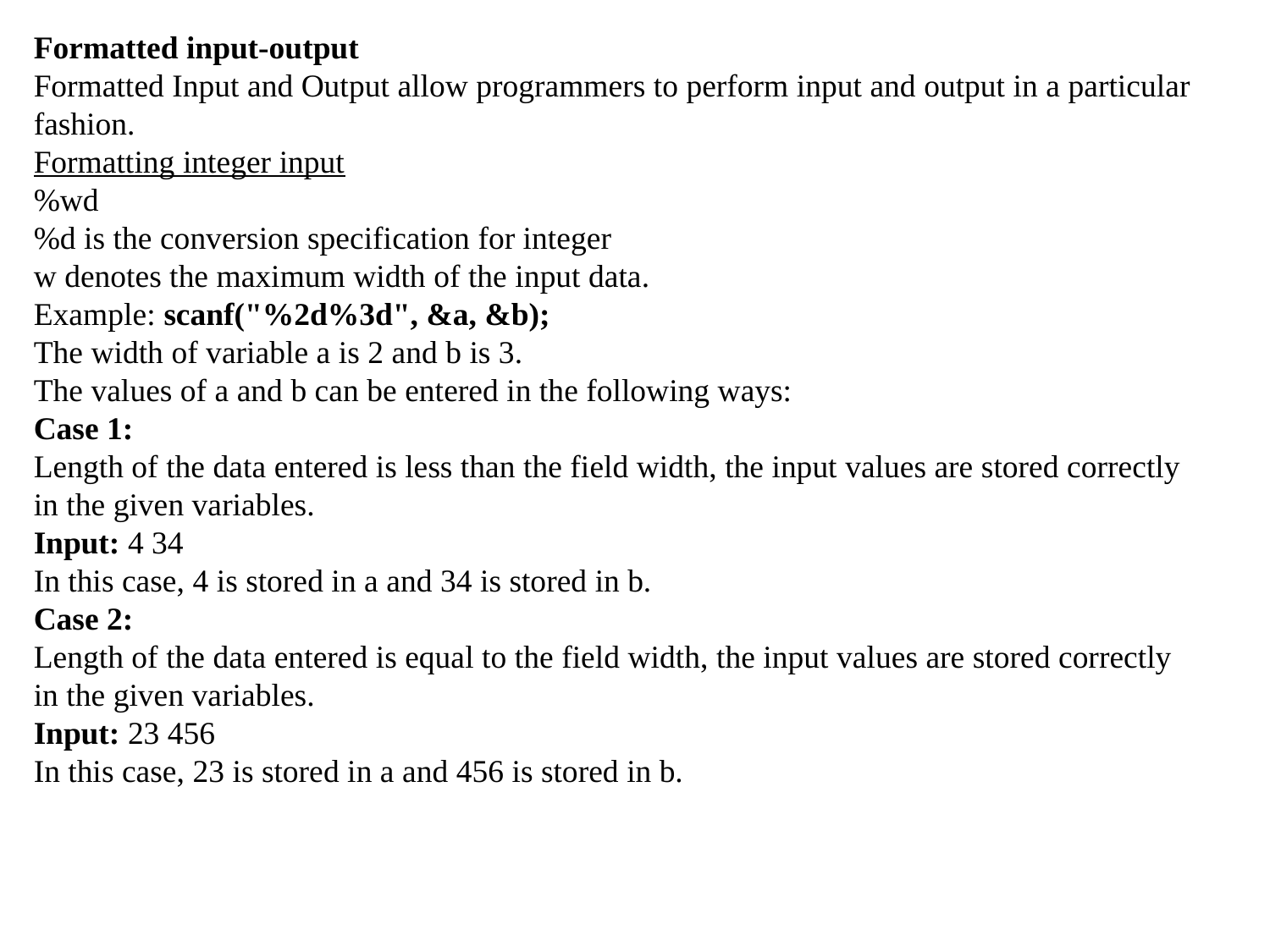

Formatted input-output
Formatted Input and Output allow programmers to perform input and output in a particular fashion.
Formatting integer input
%wd
%d is the conversion specification for integer
w denotes the maximum width of the input data.
Example: scanf("%2d%3d", &a, &b);
The width of variable a is 2 and b is 3.
The values of a and b can be entered in the following ways:
Case 1:
Length of the data entered is less than the field width, the input values are stored correctly in the given variables.
Input: 4 34
In this case, 4 is stored in a and 34 is stored in b.
Case 2:
Length of the data entered is equal to the field width, the input values are stored correctly in the given variables.
Input: 23 456
In this case, 23 is stored in a and 456 is stored in b.